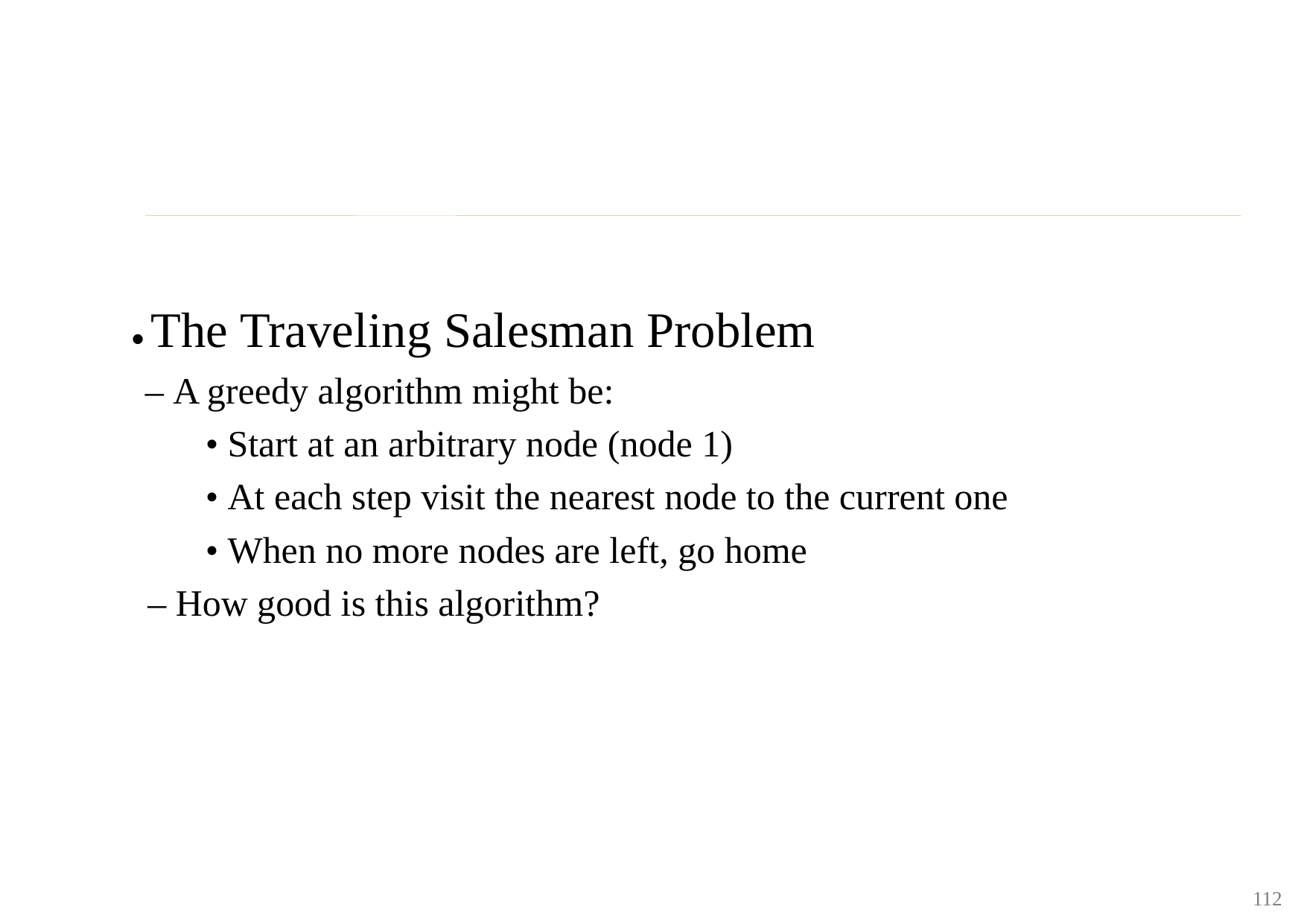

• The Traveling Salesman Problem
  – A greedy algorithm might be:
        • Start at an arbitrary node (node 1)
        • At each step visit the nearest node to the current one
        • When no more nodes are left, go home
  – How good is this algorithm?

112